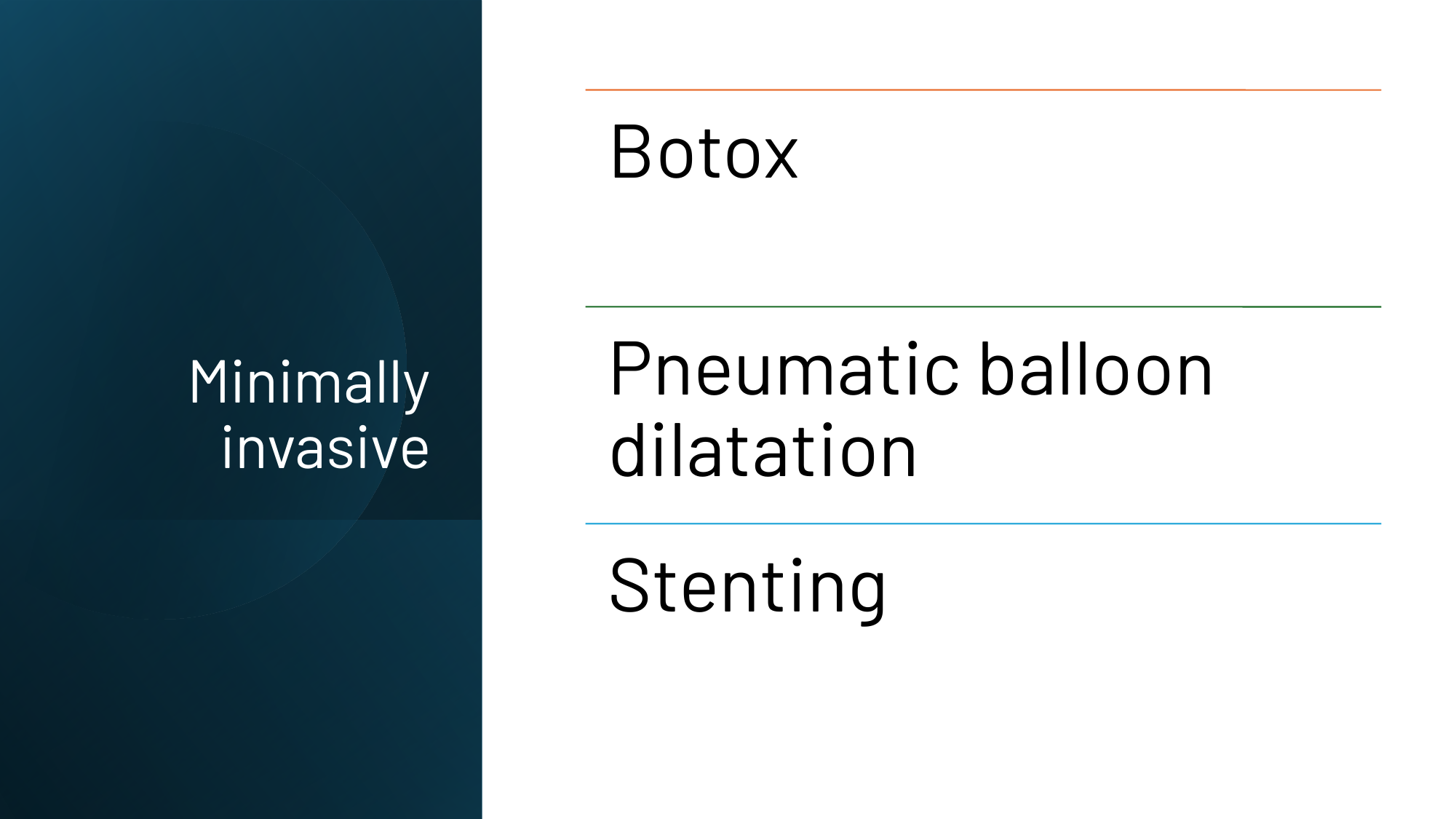

Botox
Pneumatic balloon dilatation
Stenting

# Minimally invasive